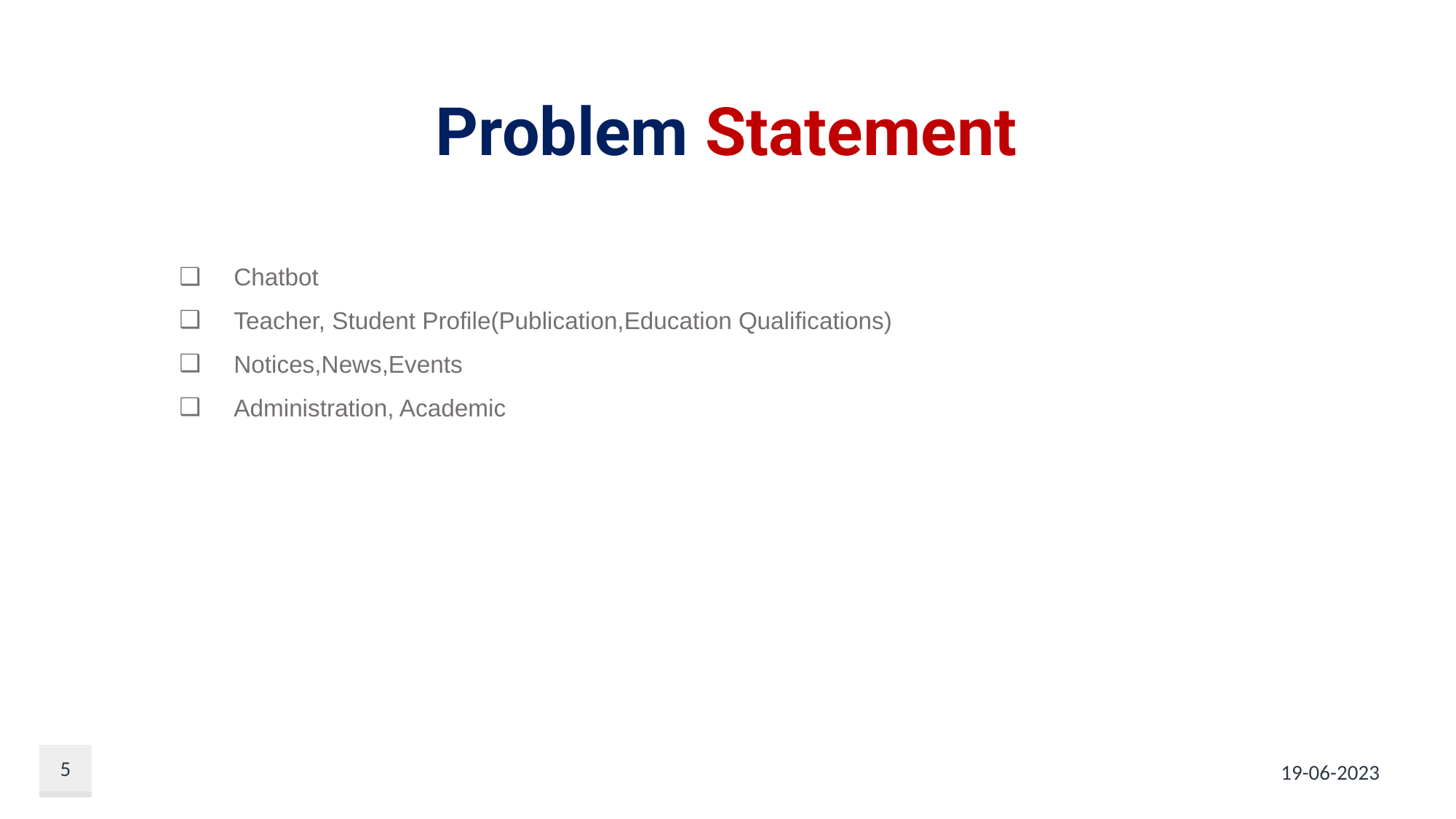

Problem Statement

Chatbot
Teacher, Student Profile(Publication,Education Qualifications)
Notices,News,Events
Administration, Academic
5
19-06-2023